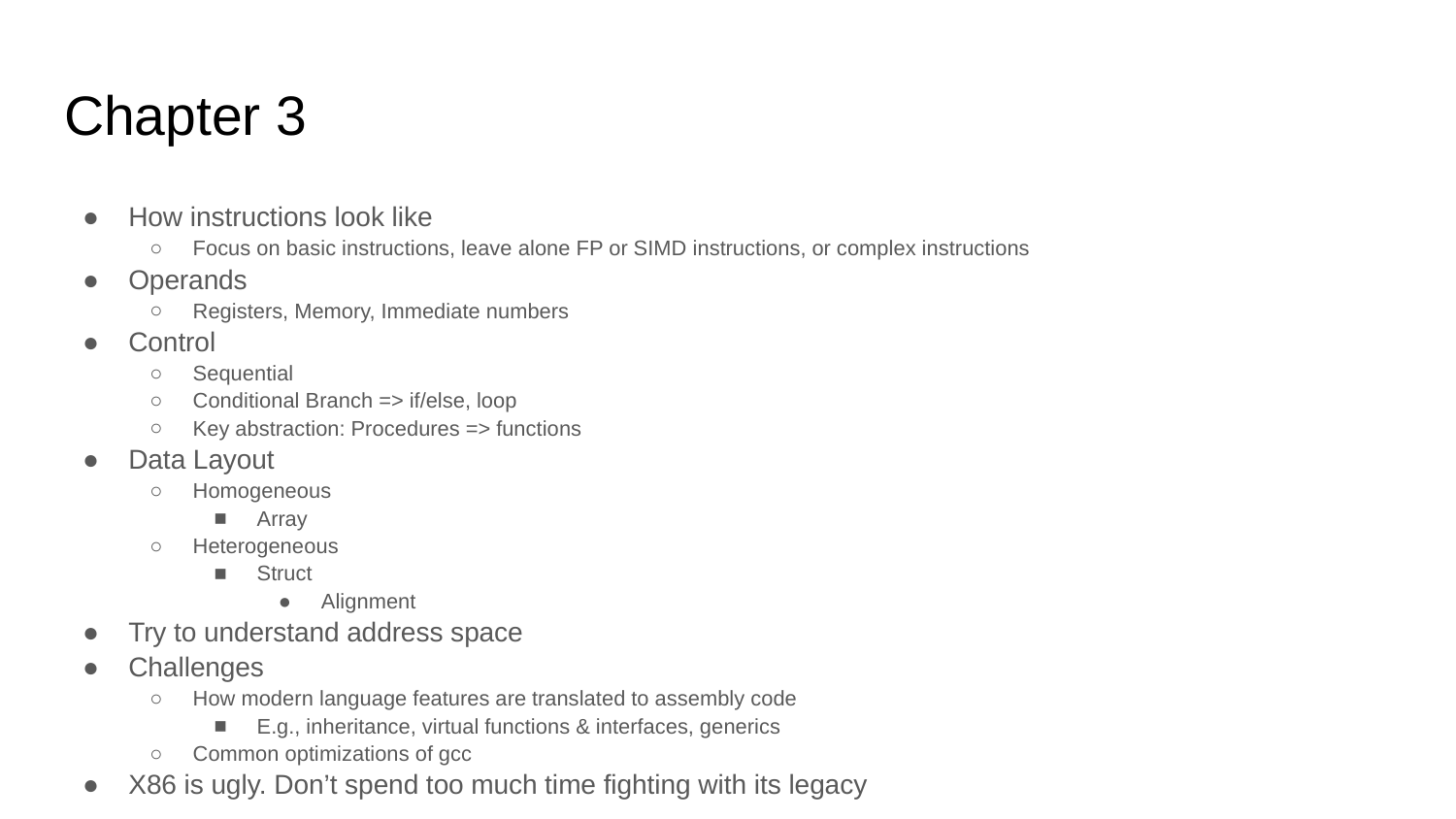

# Chapter 3
How instructions look like
Focus on basic instructions, leave alone FP or SIMD instructions, or complex instructions
Operands
Registers, Memory, Immediate numbers
Control
Sequential
Conditional Branch => if/else, loop
Key abstraction: Procedures => functions
Data Layout
Homogeneous
Array
Heterogeneous
Struct
Alignment
Try to understand address space
Challenges
How modern language features are translated to assembly code
E.g., inheritance, virtual functions & interfaces, generics
Common optimizations of gcc
X86 is ugly. Don’t spend too much time fighting with its legacy